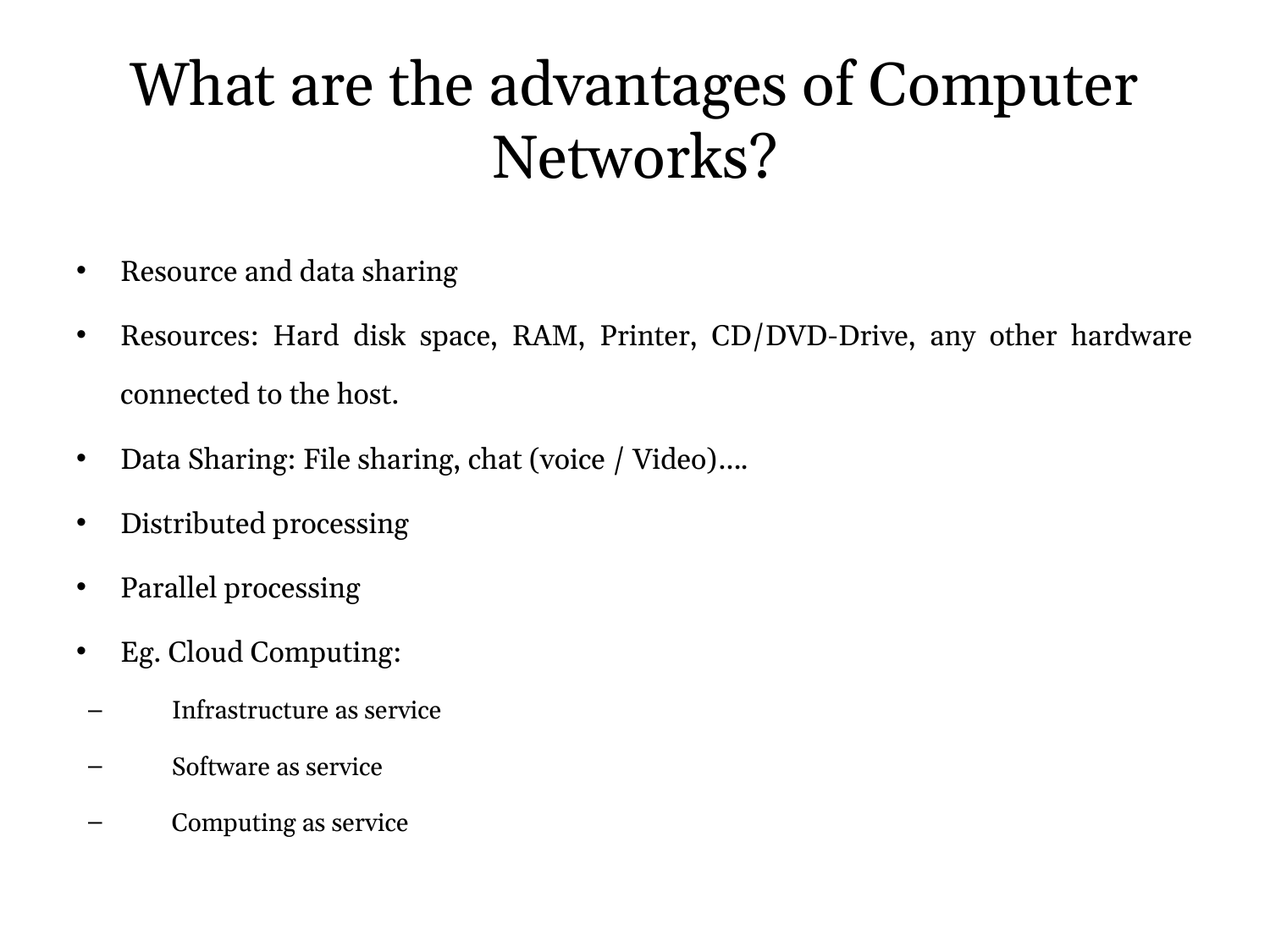

# What are the advantages of Computer Networks?
Resource and data sharing
Resources: Hard disk space, RAM, Printer, CD/DVD-Drive, any other hardware connected to the host.
Data Sharing: File sharing, chat (voice / Video)….
Distributed processing
Parallel processing
Eg. Cloud Computing:
Infrastructure as service
Software as service
Computing as service